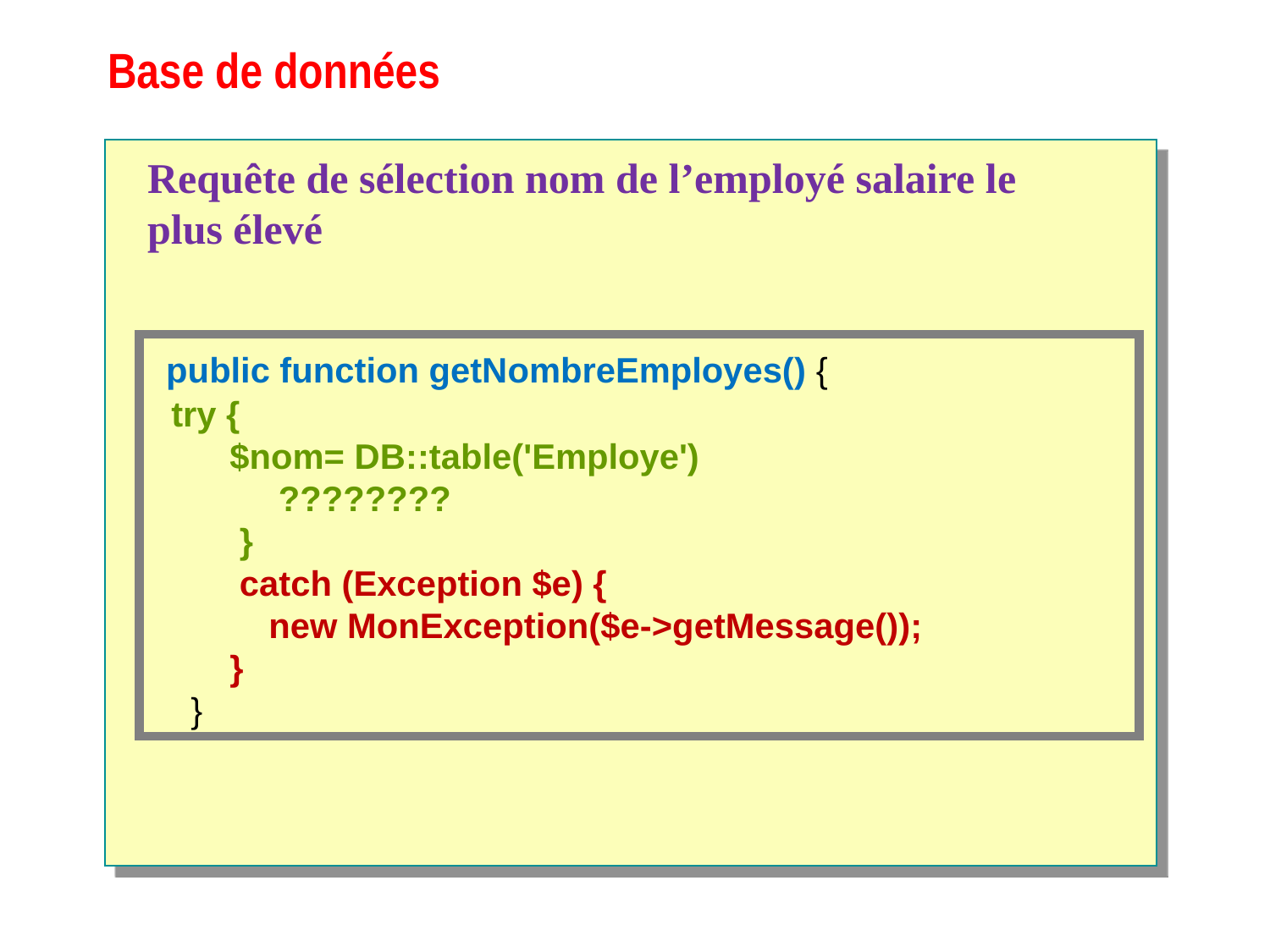

# Base de données
Requête de sélection nom de l’employé salaire le plus élevé
 public function getNombreEmployes() {
  try {
        $nom= DB::table('Employe')
             ????????
         }
         catch (Exception $e) {
            new MonException($e->getMessage());
        }
    }